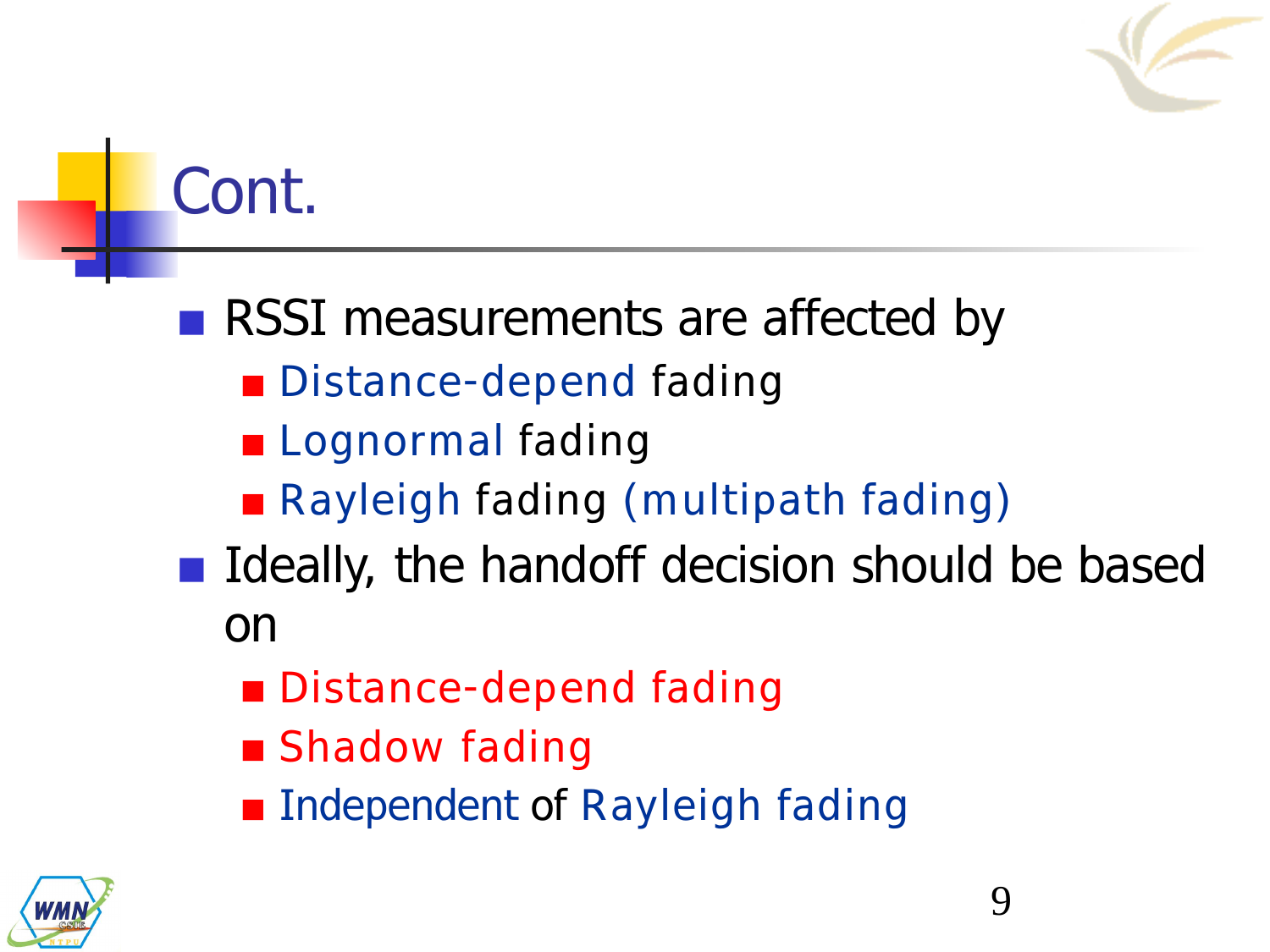

# Cont.
RSSI measurements are affected by
Distance-depend fading
Lognormal fading
Rayleigh fading (multipath fading)
Ideally, the handoff decision should be based on
Distance-depend fading
Shadow fading
Independent of Rayleigh fading
9